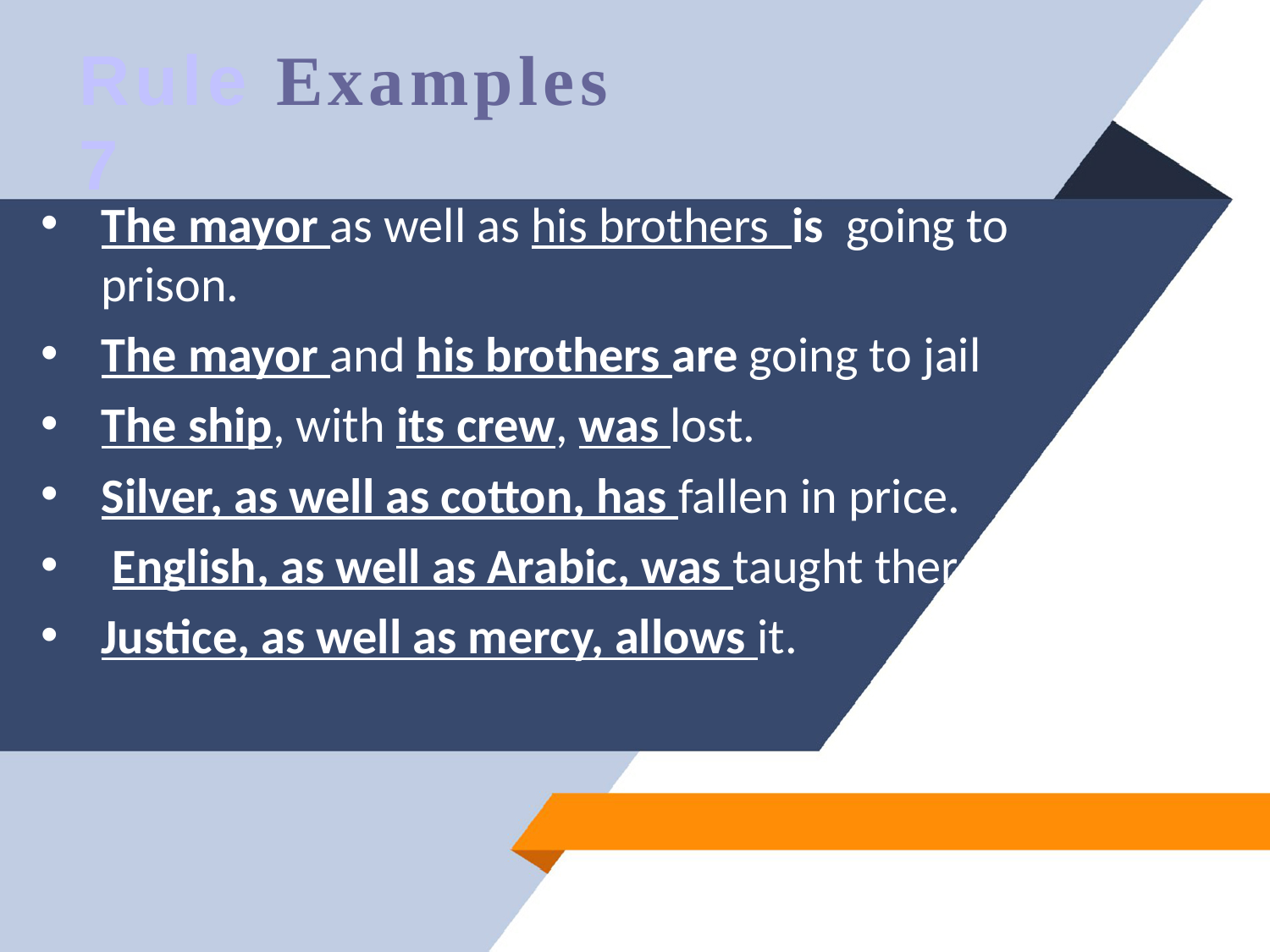

# Rule Examples 7
The mayor as well as his brothers  is  going to  prison.
The mayor and his brothers are going to jail
The ship, with its crew, was lost.
Silver, as well as cotton, has fallen in price.
 English, as well as Arabic, was taught there.
Justice, as well as mercy, allows it.